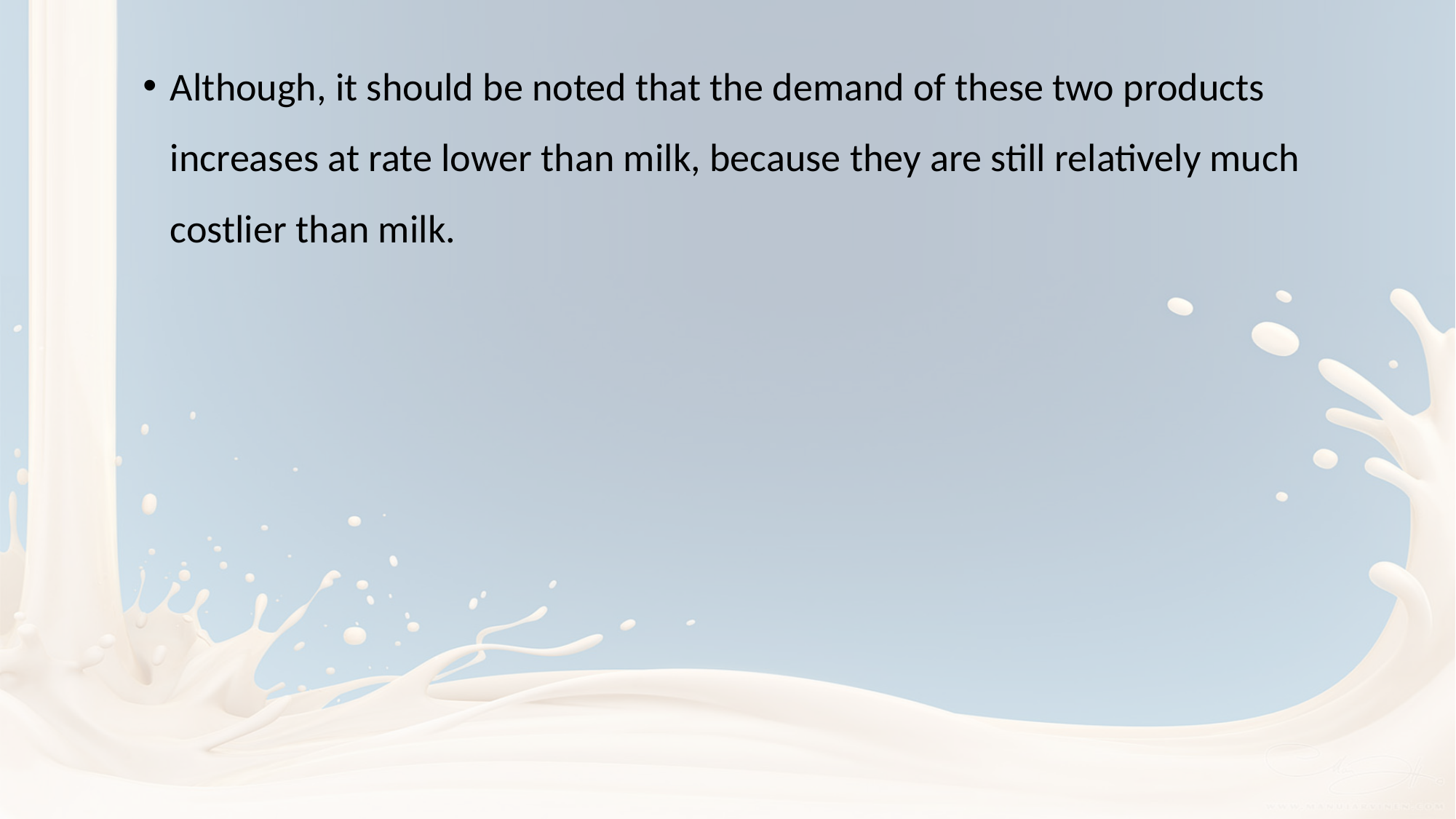

Although, it should be noted that the demand of these two products increases at rate lower than milk, because they are still relatively much costlier than milk.